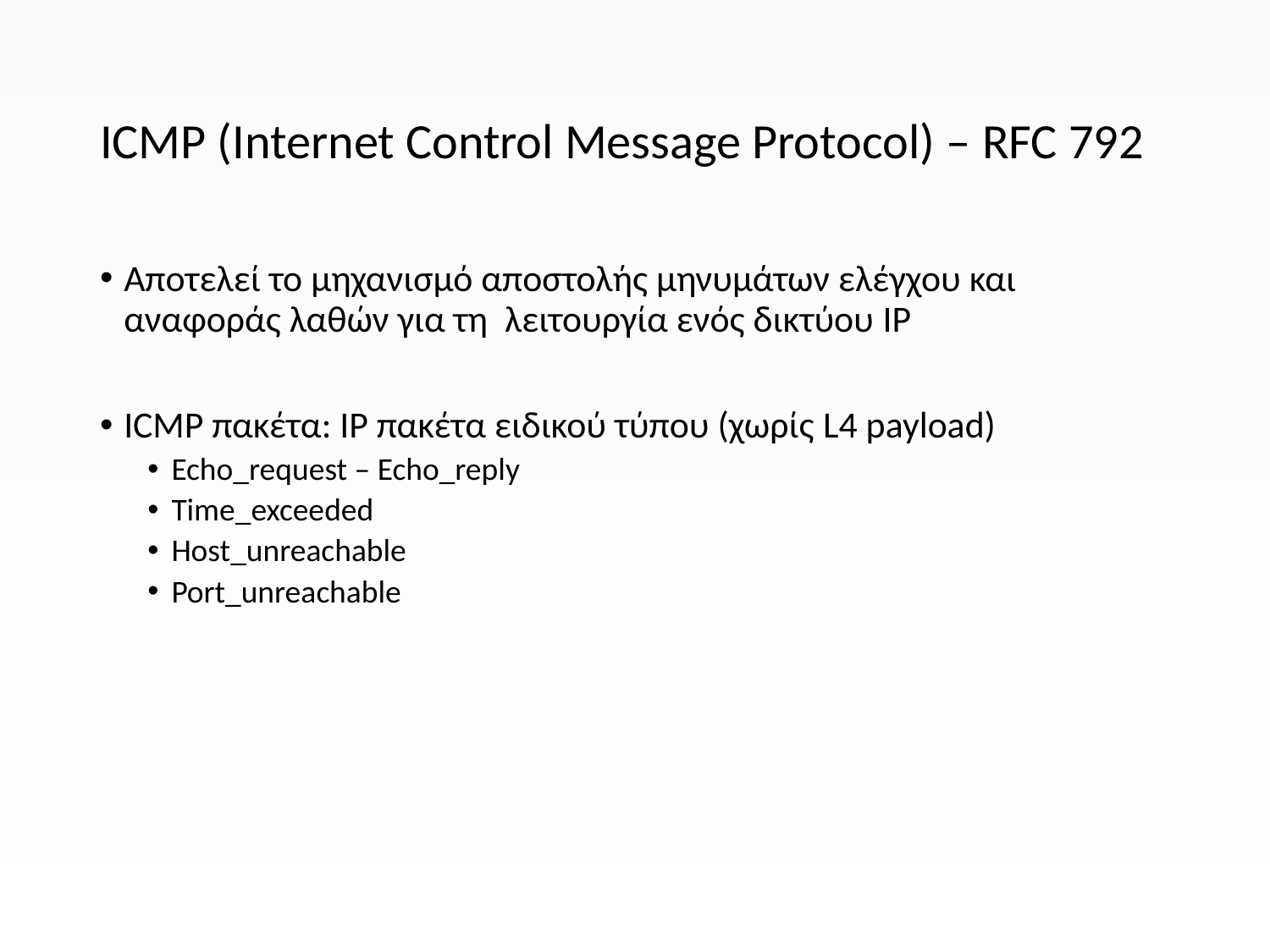

# ICMP (Internet Control Message Protocol) – RFC 792
Αποτελεί το μηχανισμό αποστολής μηνυμάτων ελέγχου και αναφοράς λαθών για τη  λειτουργία ενός δικτύου IP

ICMP πακέτα: IP πακέτα ειδικού τύπου (χωρίς L4 payload)
Echo_request – Echo_reply
Time_exceeded
Host_unreachable
Port_unreachable

6